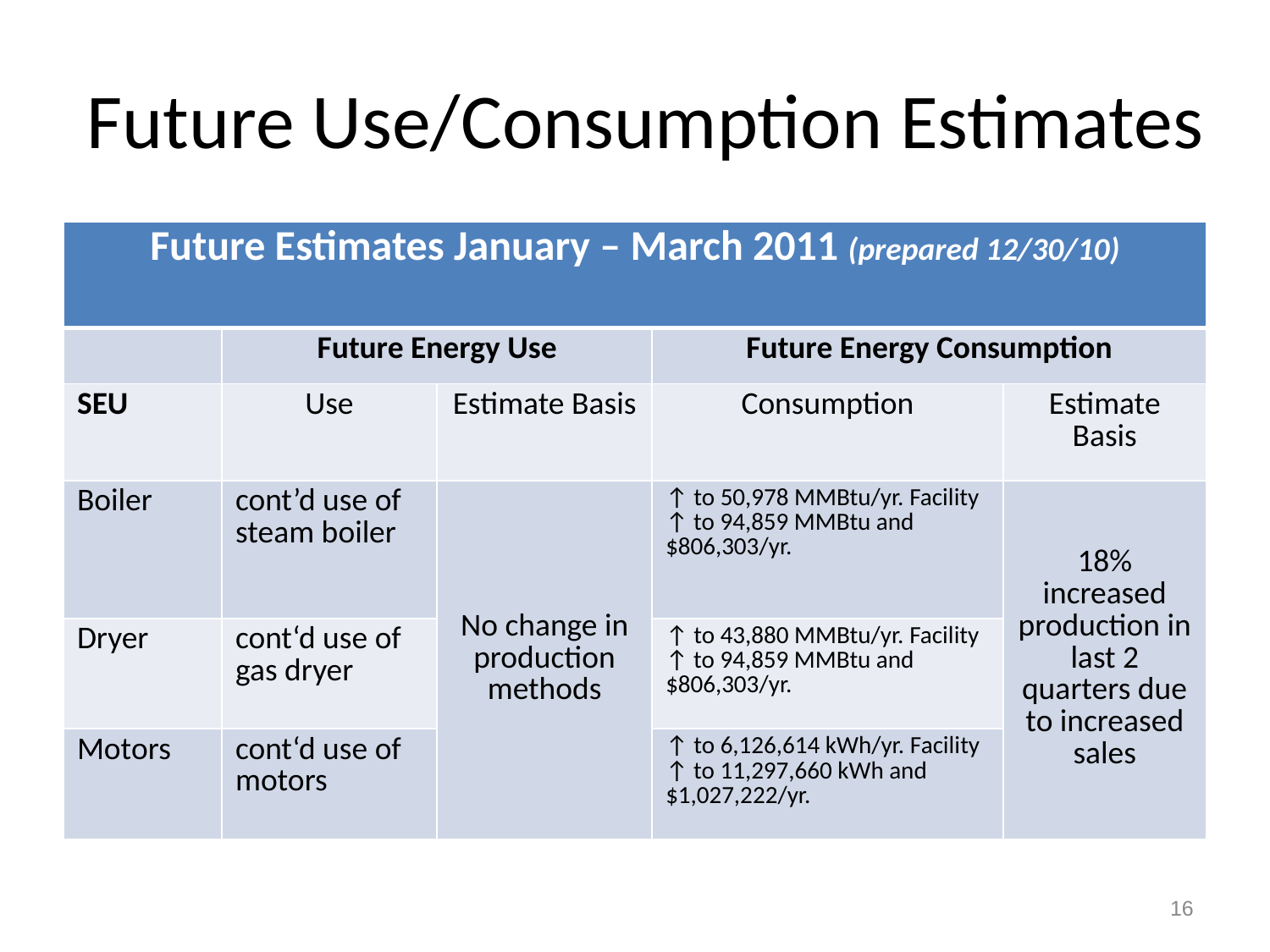

# Future Use/Consumption Estimates
| Future Estimates January – March 2011 (prepared 12/30/10) |  |  |  |  |
| --- | --- | --- | --- | --- |
|  | Future Energy Use |  | Future Energy Consumption |  |
| SEU | Use | Estimate Basis | Consumption | Estimate Basis |
| Boiler | cont’d use of steam boiler | No change in production methods | ↑ to 50,978 MMBtu/yr. Facility ↑ to 94,859 MMBtu and $806,303/yr. | 18% increased production in last 2 quarters due to increased sales |
| Dryer | cont‘d use of gas dryer |  | ↑ to 43,880 MMBtu/yr. Facility ↑ to 94,859 MMBtu and $806,303/yr. |  |
| Motors | cont‘d use of motors |  | ↑ to 6,126,614 kWh/yr. Facility ↑ to 11,297,660 kWh and $1,027,222/yr. |  |
16